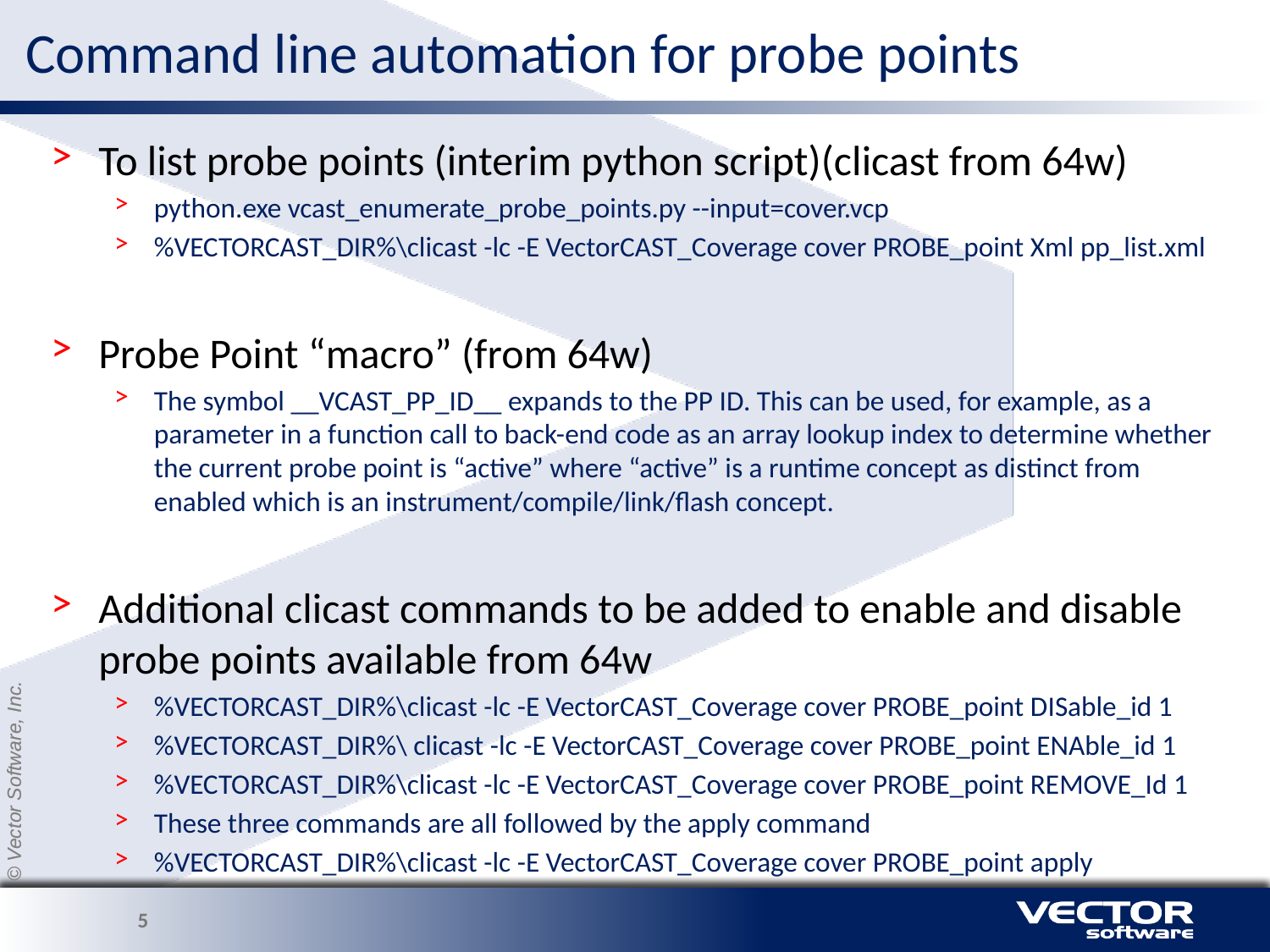

# Command line automation for probe points
To list probe points (interim python script)(clicast from 64w)
python.exe vcast_enumerate_probe_points.py --input=cover.vcp
%VECTORCAST_DIR%\clicast -lc -E VectorCAST_Coverage cover PROBE_point Xml pp_list.xml

Probe Point “macro” (from 64w)
The symbol __VCAST_PP_ID__ expands to the PP ID. This can be used, for example, as a parameter in a function call to back-end code as an array lookup index to determine whether the current probe point is “active” where “active” is a runtime concept as distinct from enabled which is an instrument/compile/link/flash concept.

Additional clicast commands to be added to enable and disable probe points available from 64w
%VECTORCAST_DIR%\clicast -lc -E VectorCAST_Coverage cover PROBE_point DISable_id 1
%VECTORCAST_DIR%\ clicast -lc -E VectorCAST_Coverage cover PROBE_point ENAble_id 1
%VECTORCAST_DIR%\clicast -lc -E VectorCAST_Coverage cover PROBE_point REMOVE_Id 1
These three commands are all followed by the apply command
%VECTORCAST_DIR%\clicast -lc -E VectorCAST_Coverage cover PROBE_point apply